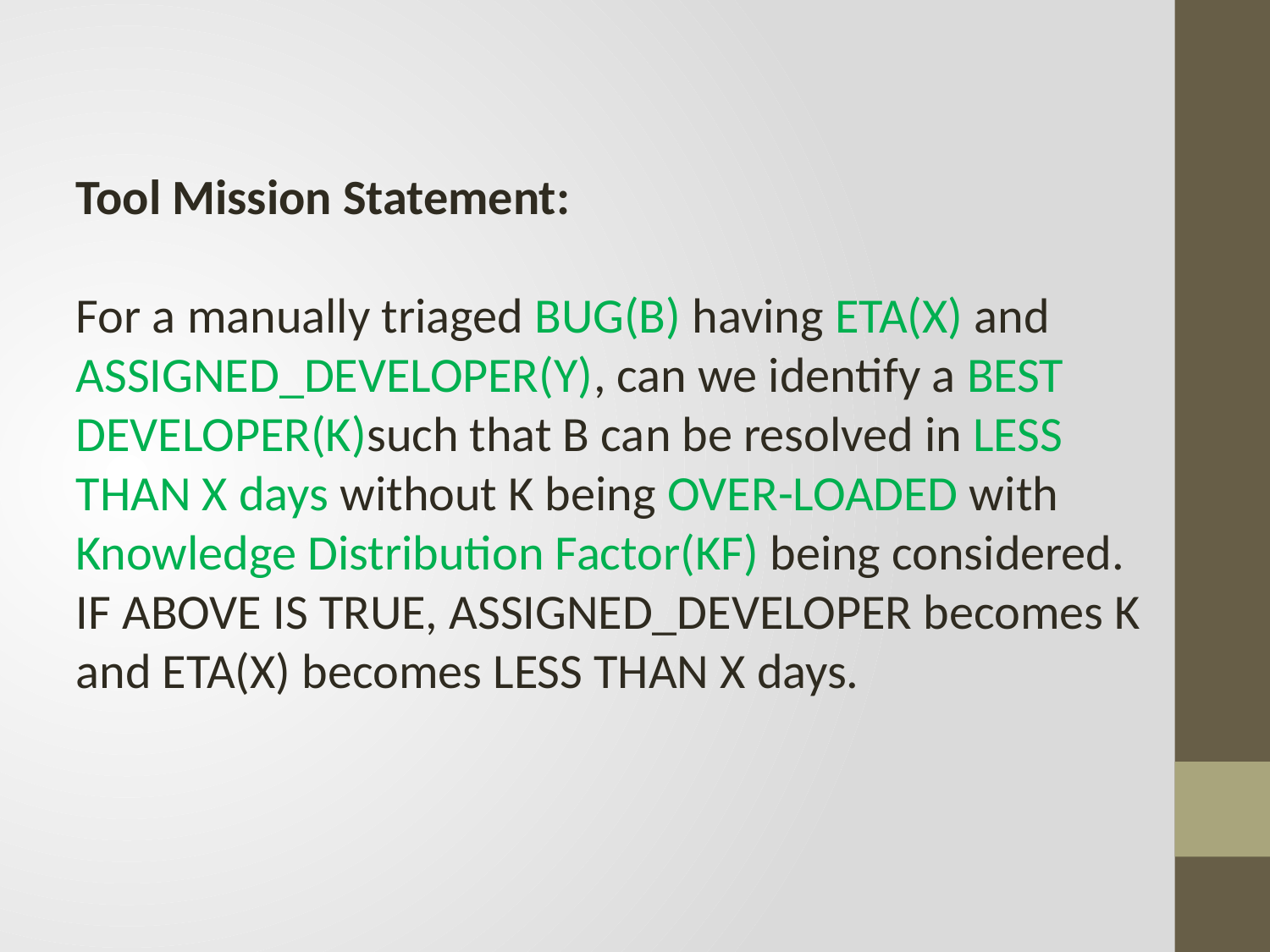

Tool Mission Statement:

For a manually triaged BUG(B) having ETA(X) and ASSIGNED_DEVELOPER(Y), can we identify a BEST DEVELOPER(K)such that B can be resolved in LESS THAN X days without K being OVER-LOADED with Knowledge Distribution Factor(KF) being considered. IF ABOVE IS TRUE, ASSIGNED_DEVELOPER becomes K and ETA(X) becomes LESS THAN X days.